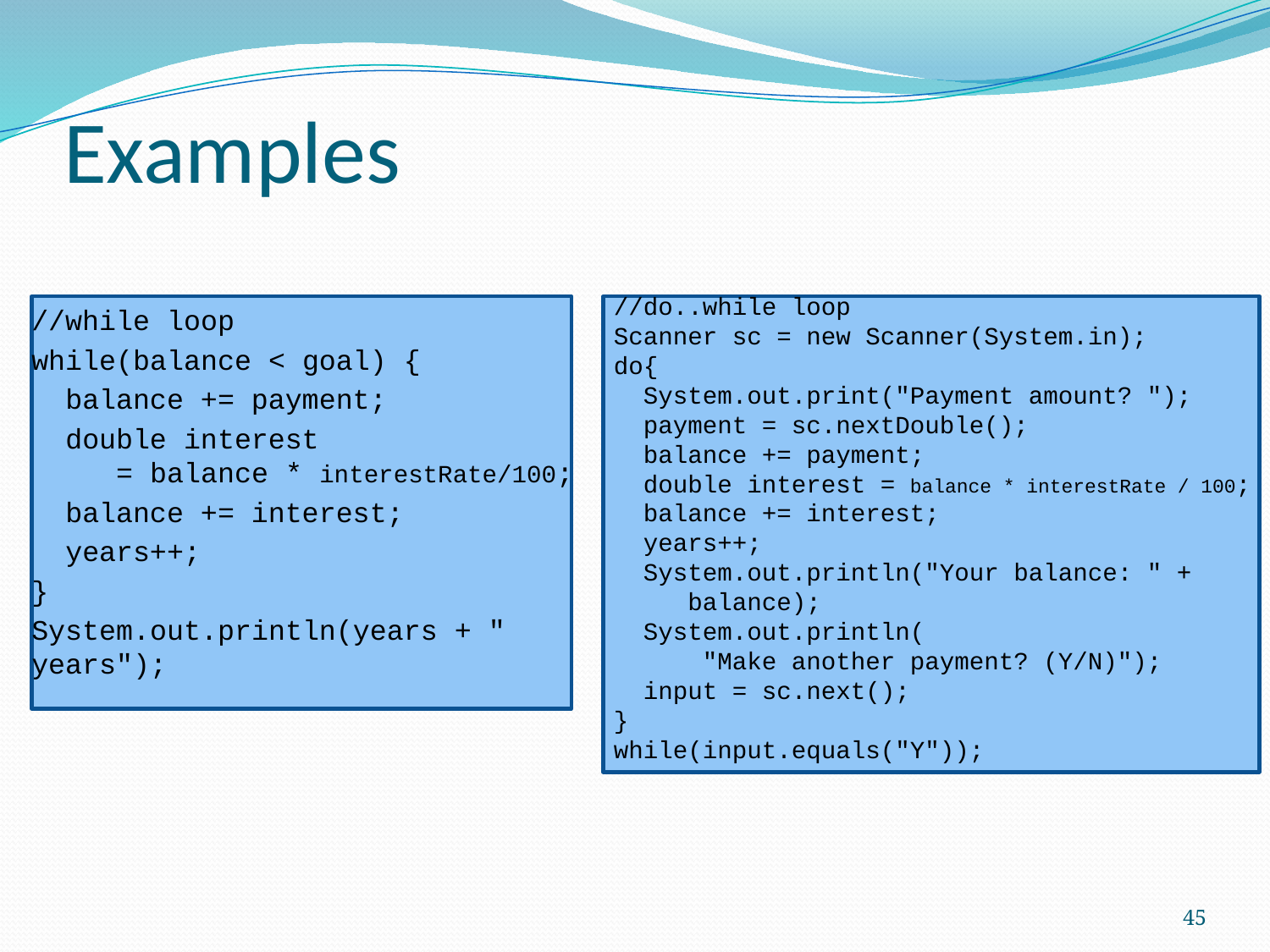

# Examples
//do..while loop
Scanner sc = new Scanner(System.in);
do{
  System.out.print("Payment amount? ");
  payment = sc.nextDouble();
  balance += payment;
  double interest = balance * interestRate / 100;
  balance += interest;
  years++;
  System.out.println("Your balance: " +
     balance);
  System.out.println(
      "Make another payment? (Y/N)");
  input = sc.next();
}
while(input.equals("Y"));

//while loop
while(balance < goal) {
  balance += payment;
  double interest
     = balance * interestRate/100;
  balance += interest;
  years++;
}
System.out.println(years + " years");

45